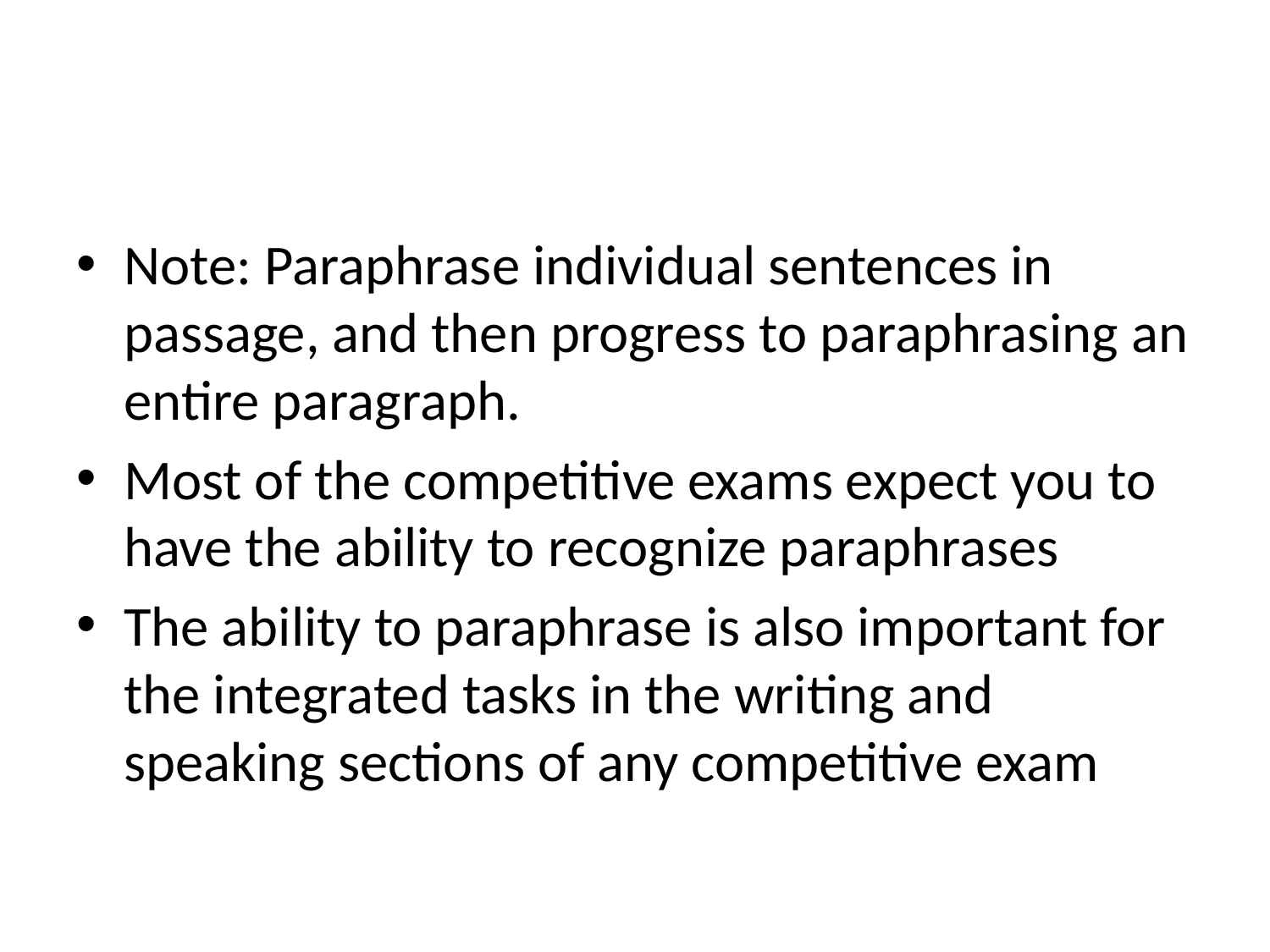

Note: Paraphrase individual sentences in passage, and then progress to paraphrasing an entire paragraph.
Most of the competitive exams expect you to have the ability to recognize paraphrases
The ability to paraphrase is also important for the integrated tasks in the writing and speaking sections of any competitive exam